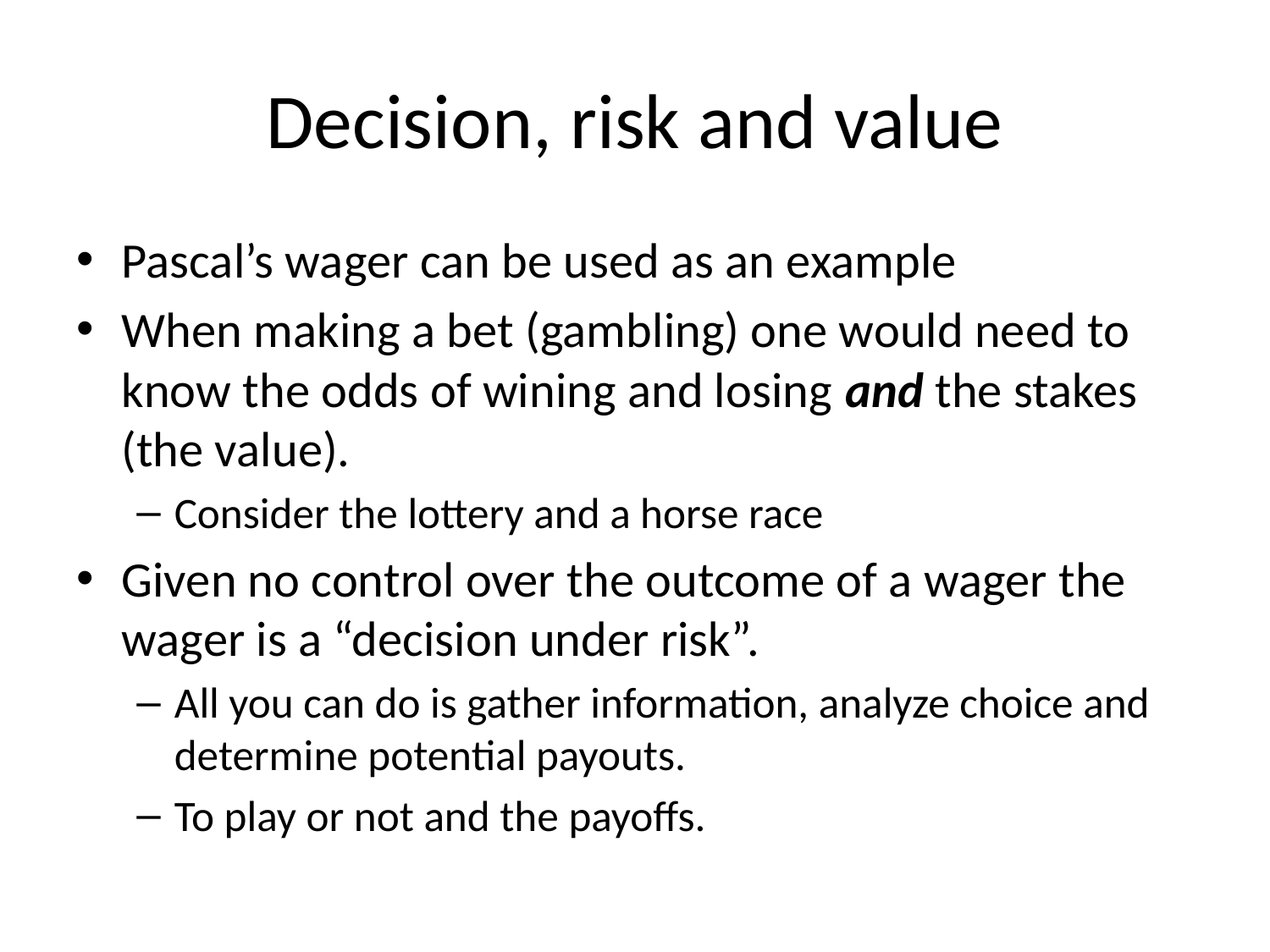

# Decision, risk and value
Pascal’s wager can be used as an example
When making a bet (gambling) one would need to know the odds of wining and losing and the stakes (the value).
Consider the lottery and a horse race
Given no control over the outcome of a wager the wager is a “decision under risk”.
All you can do is gather information, analyze choice and determine potential payouts.
To play or not and the payoffs.